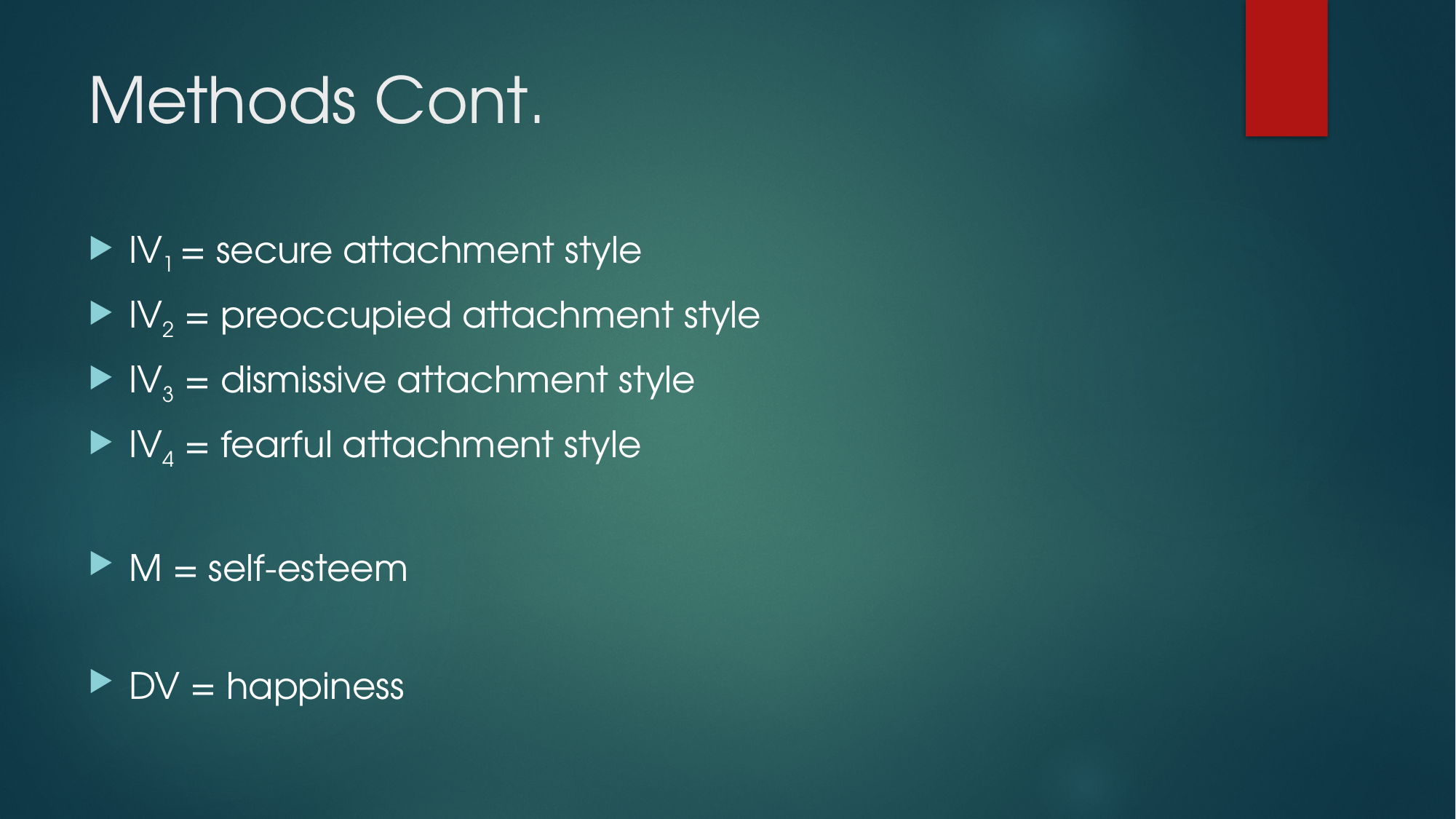

# Methods Cont.
IV1 = secure attachment style
IV2 = preoccupied attachment style
IV3 = dismissive attachment style
IV4 = fearful attachment style

M = self-esteem

DV = happiness